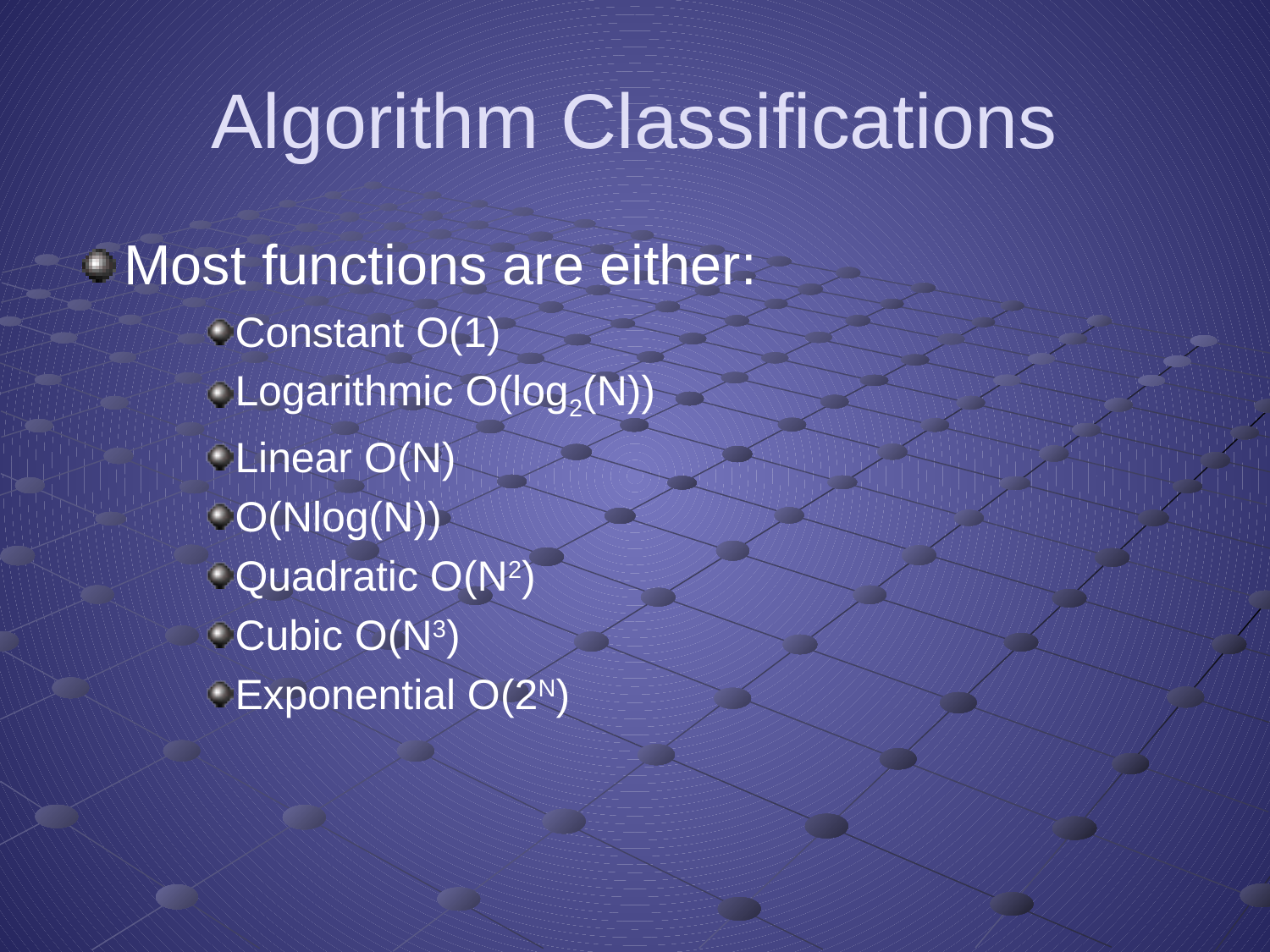

# Algorithm Classifications
Most functions are either:
Constant O(1)
Logarithmic O(log2(N))
Linear O(N)
O(Nlog(N))
Quadratic O(N2)
Cubic O(N3)
Exponential O(2N)